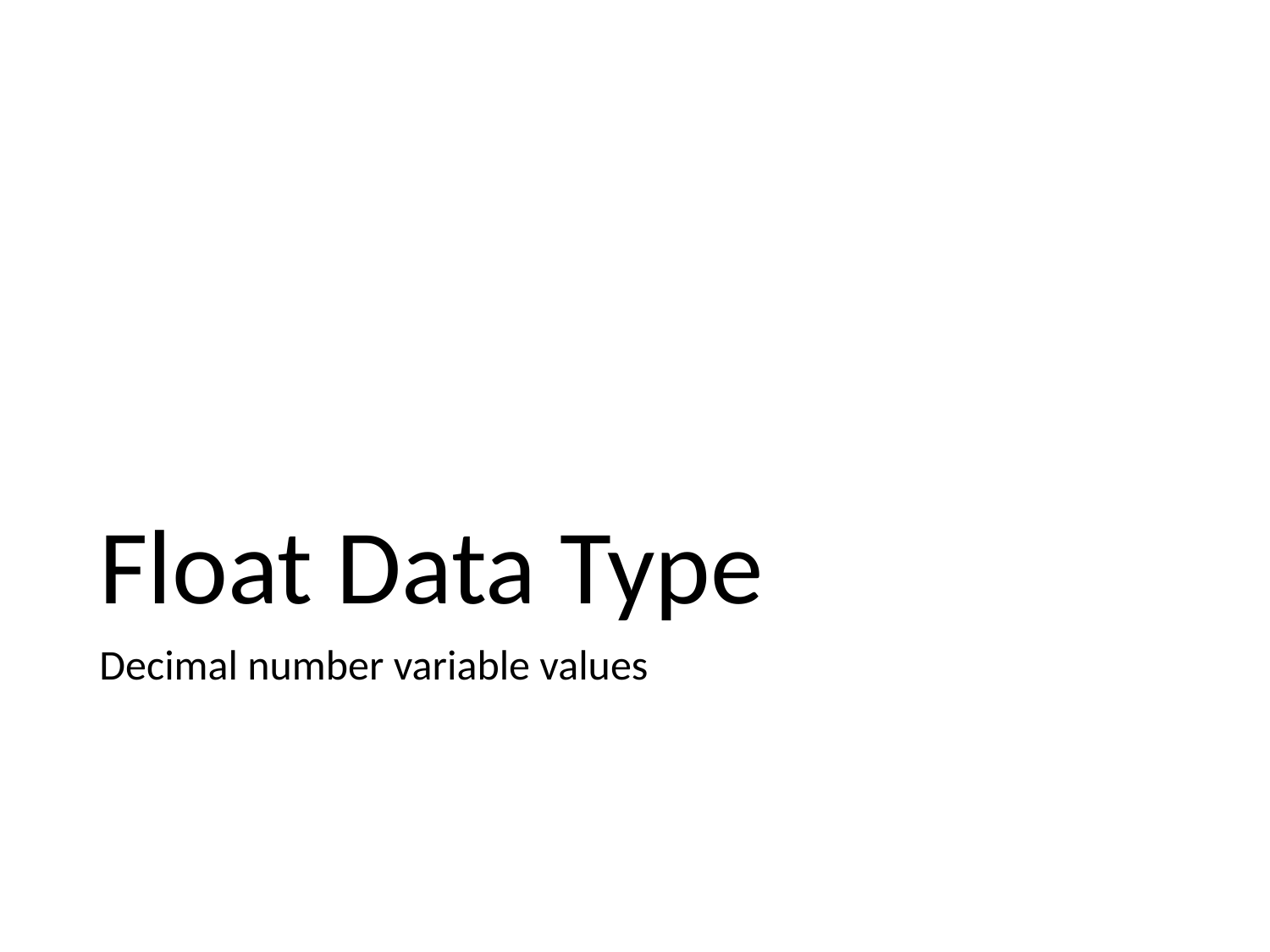

# Float Data Type
Decimal number variable values